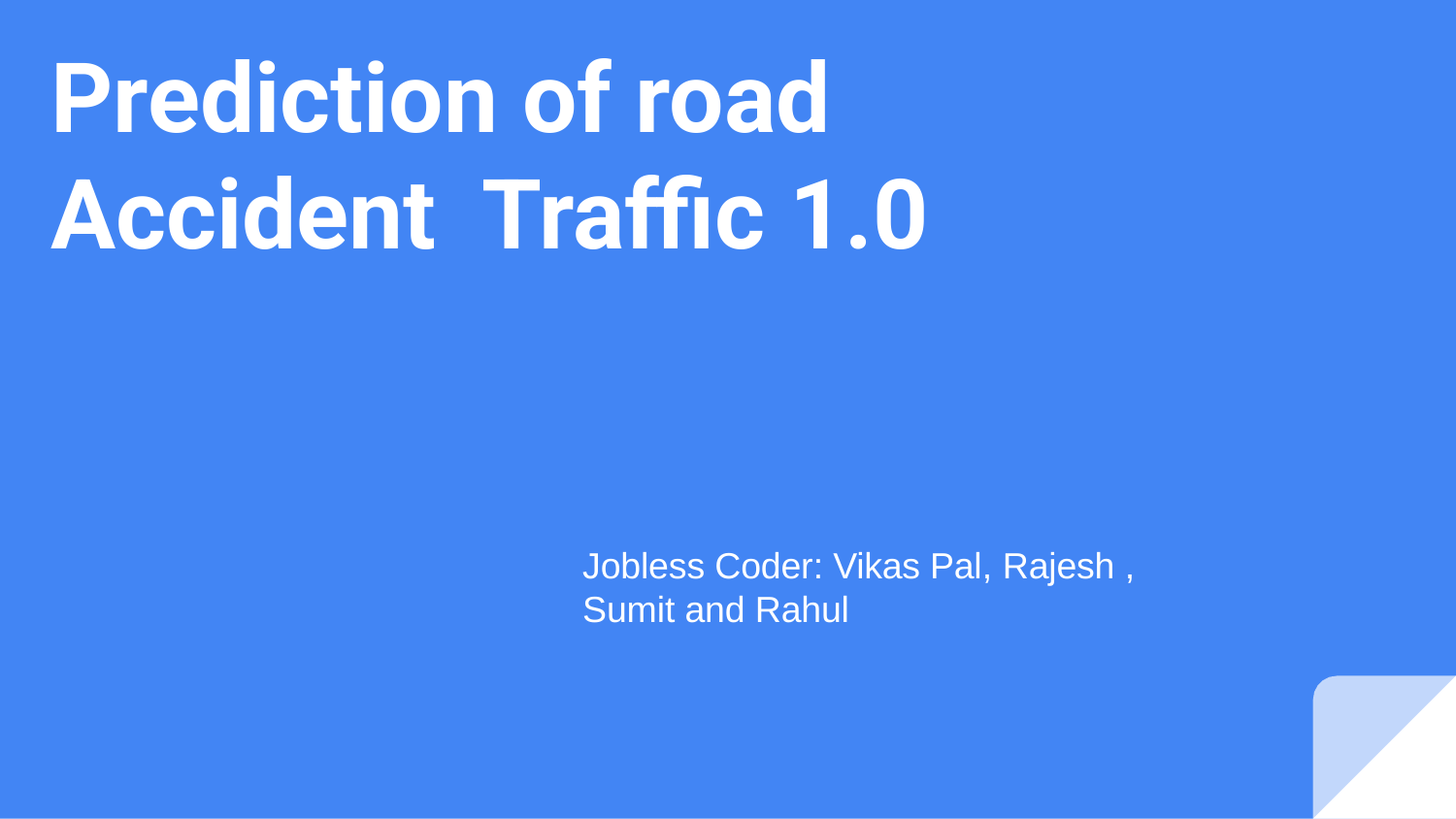

Prediction of road  Accident  Traffic 1.0
Jobless Coder: Vikas Pal, Rajesh , Sumit and Rahul